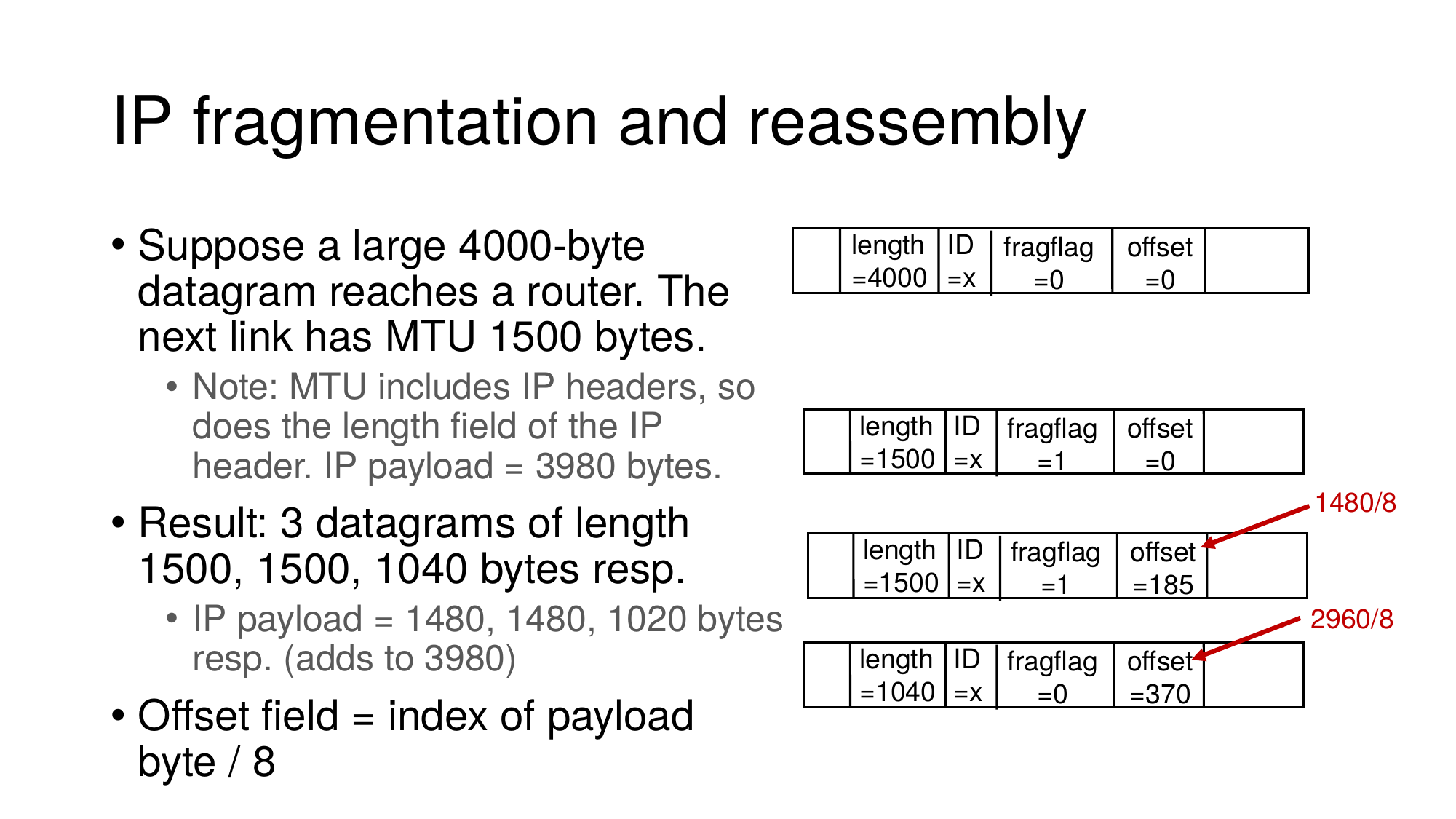

# IP fragmentation and reassembly
Suppose a large 4000-byte datagram reaches a router. The next link has MTU 1500 bytes.
Note: MTU includes IP headers, so does the length field of the IP header. IP payload = 3980 bytes.
Result: 3 datagrams of length 1500, 1500, 1040 bytes resp.
IP payload = 1480, 1480, 1020 bytes resp. (adds to 3980)
Offset field = index of payload byte / 8

length
=4000
ID
=x
fragflag
=0
offset
=0

length
=1500
ID
=x
fragflag
=1
offset
=0

1480/8
length
=1500
ID
=x

fragflag
=1
offset
=185

2960/8
length
=1040
ID
=x
fragflag
=0
offset
=370